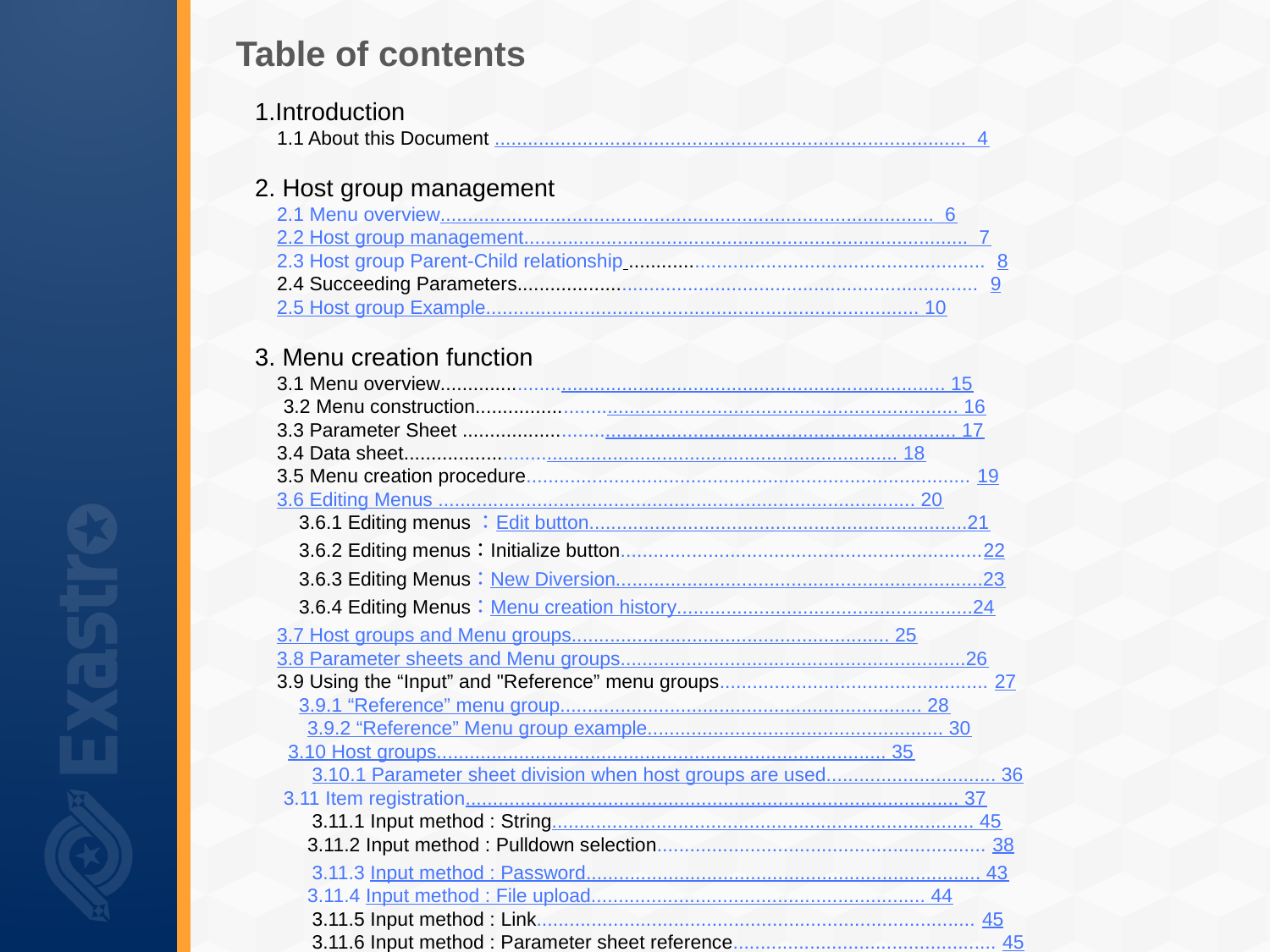

# Table of contents
1.Introduction
    1.1 About this Document 	......................................................................................  4

2. Host group management
    2.1 Menu overview	..........................................................................................  6
    2.2 Host group management	.................................................................................  7
    2.3 Host group Parent-Child relationship	 .................................................................  8
    2.4 Succeeding Parameters	....................................................................................  9
    2.5 Host group Example	............................................................................... 10

3. Menu creation function
    3.1 Menu overview	............................................................................................ 15
　 3.2 Menu construction	........................................................................................ 16
    3.3 Parameter Sheet 	.......................................................................................... 17
    3.4 Data sheet	.......................................................................................... 18
    3.5 Menu creation procedure	................................................................................. 19
    3.6 Editing Menus 	....................................................................................... 20
        3.6.1 Editing menus ：Edit button	.....................................................................21
        3.6.2 Editing menus：Initialize button	..................................................................22
        3.6.3 Editing Menus：New Diversion	...................................................................23
        3.6.4 Editing Menus：Menu creation history	......................................................24
    3.7 Host groups and Menu groups	.......................................................... 25
    3.8 Parameter sheets and Menu groups	...............................................................26
    3.9 Using the “Input” and "Reference” menu groups	................................................. 27
        3.9.1 “Reference” menu group	.................................................................. 28
　　  3.9.2 “Reference” Menu group example	...................................................... 30
 　3.10 Host groups	.................................................................................. 35
 　　 3.10.1 Parameter sheet division when host groups are used	............................... 36
　 3.11 Item registration	.......................................................................................... 37
 　　 3.11.1 Input method : String	............................................................................. 45
 　　 3.11.2 Input method : Pulldown selection	............................................................ 38
 　　 3.11.3 Input method : Password	........................................................................ 43
　　  3.11.4 Input method : File upload	............................................................. 44
 　　 3.11.5 Input method : Link	................................................................................ 45
 　　 3.11.6 Input method : Parameter sheet reference	................................................ 45